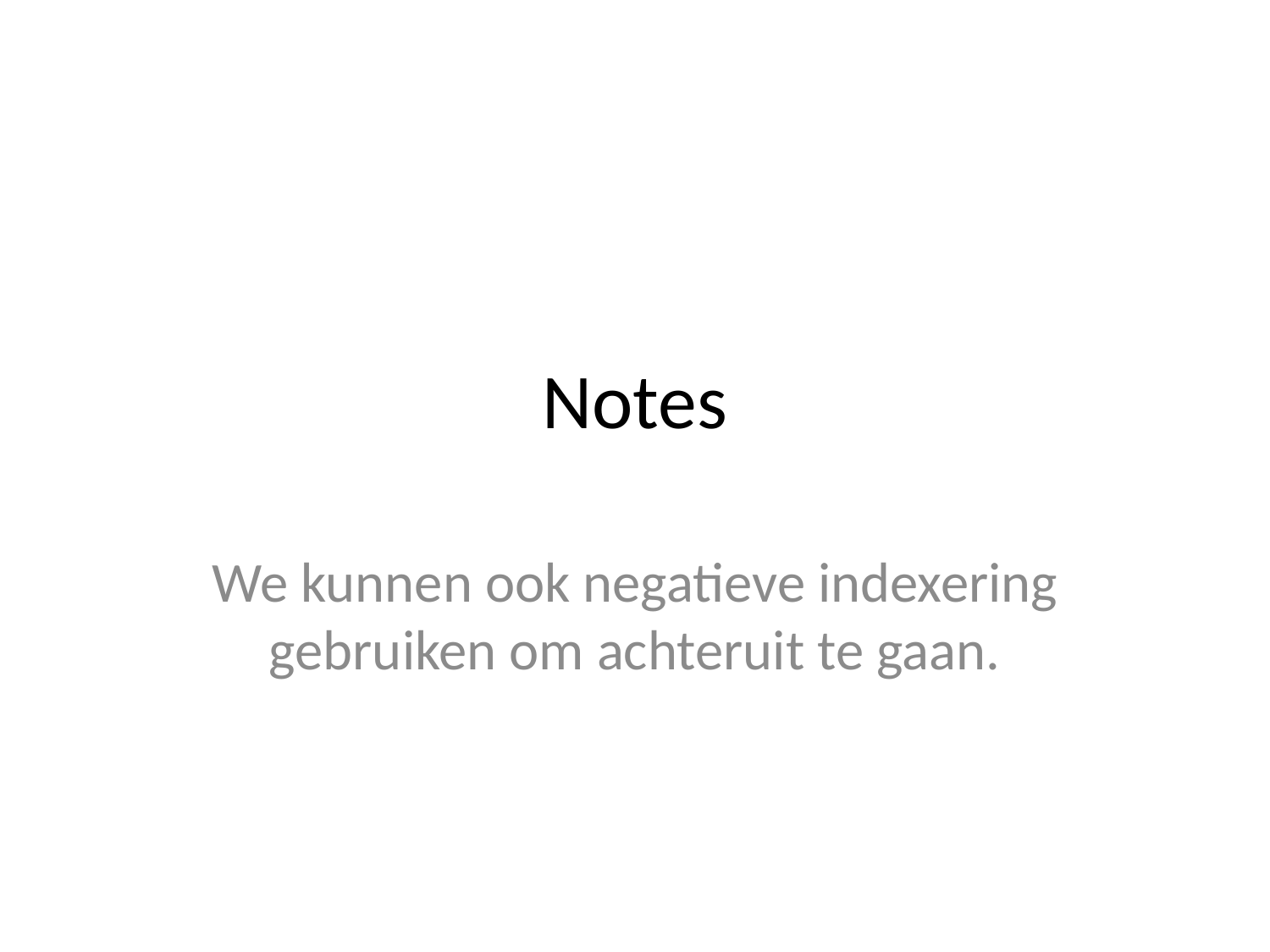

# Notes
We kunnen ook negatieve indexering gebruiken om achteruit te gaan.